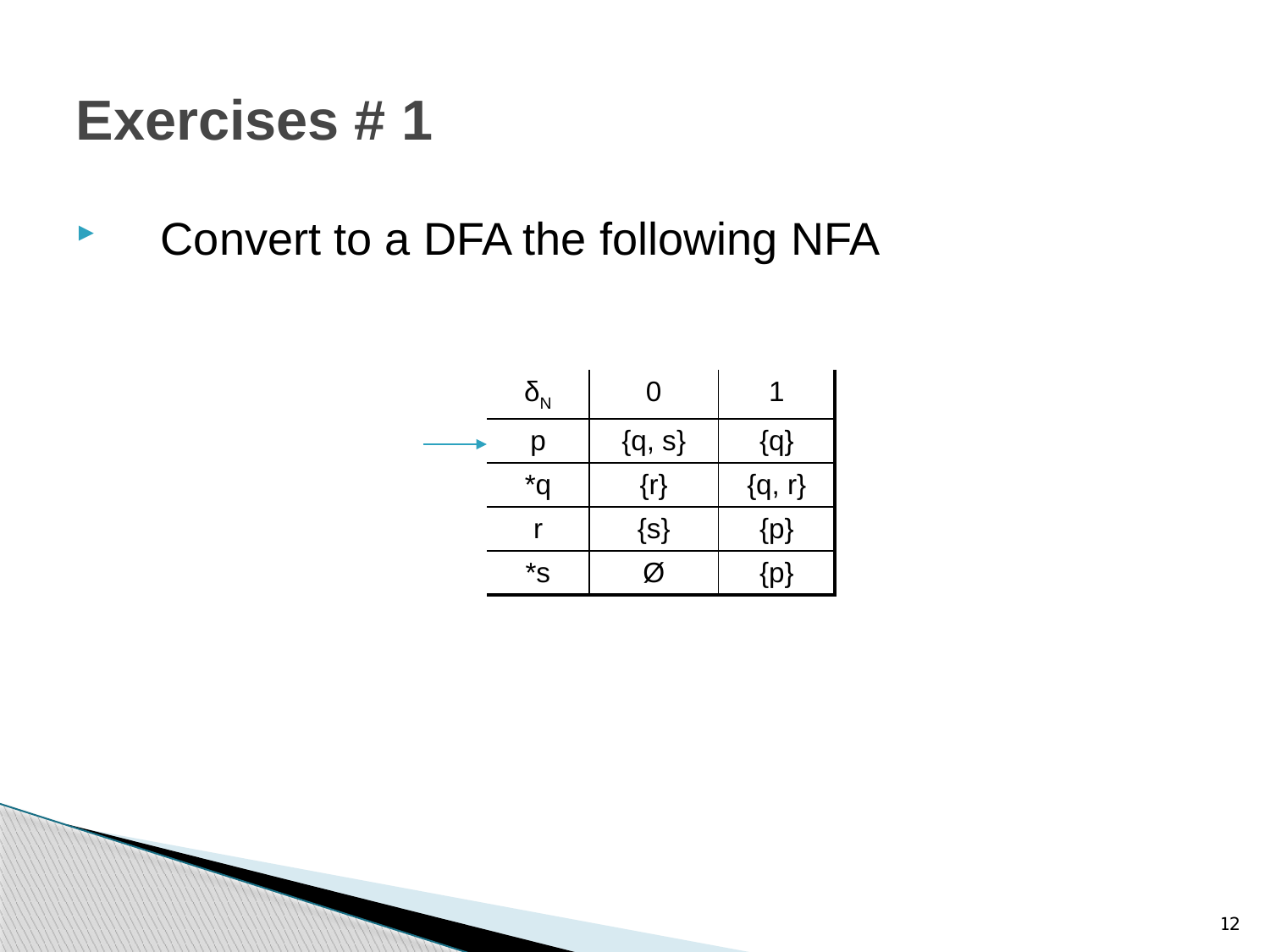

# Exercises # 1
Convert to a DFA the following NFA
| δN | 0 | 1 |
| --- | --- | --- |
| p | {q, s} | {q} |
| \*q | {r} | {q, r} |
| r | {s} | {p} |
| \*s | Ø | {p} |
12